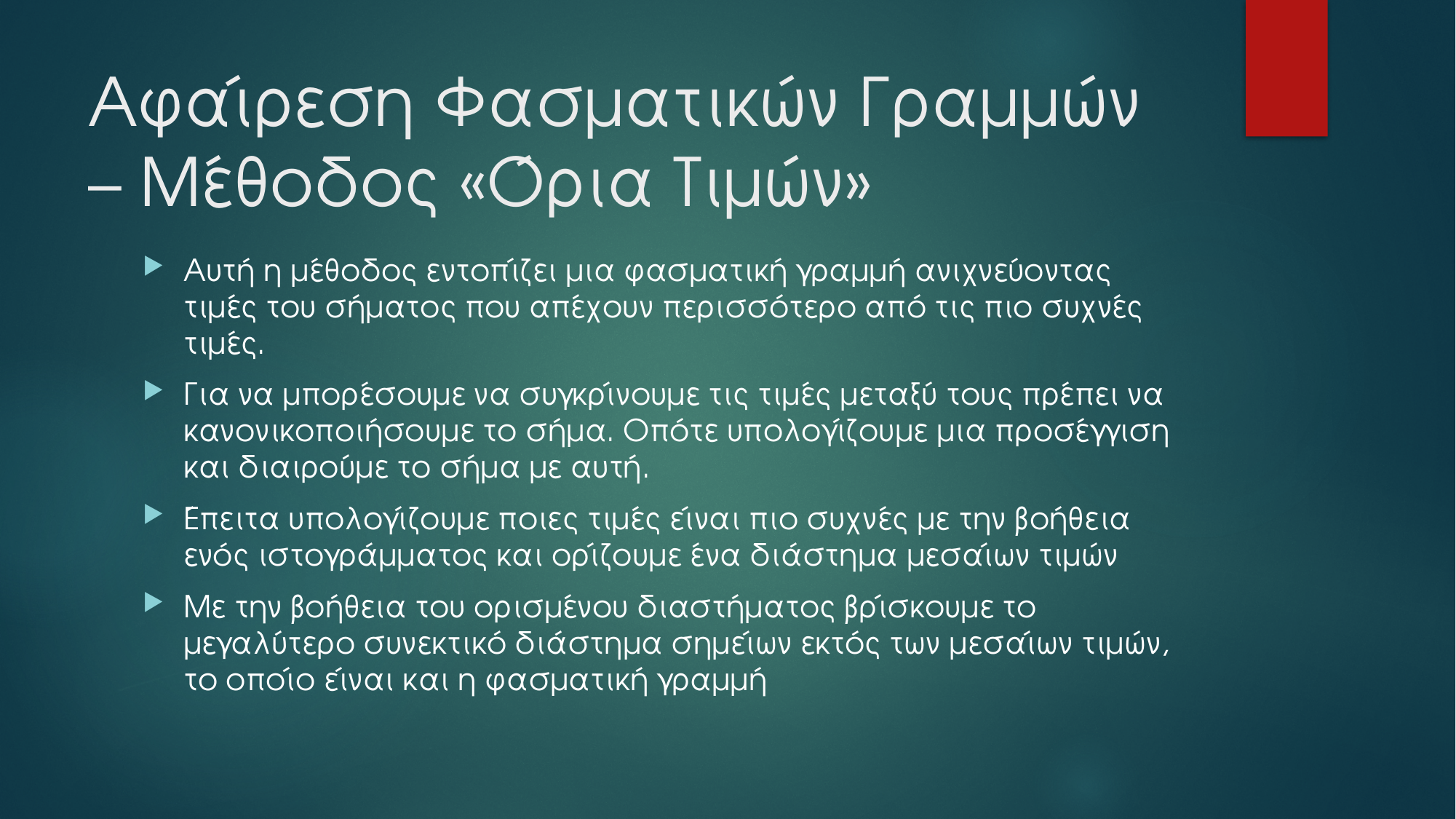

# Αφαίρεση Φασματικών Γραμμών – Μέθοδος «Όρια Τιμών»
Αυτή η μέθοδος εντοπίζει μια φασματική γραμμή ανιχνεύοντας τιμές του σήματος που απέχουν περισσότερο από τις πιο συχνές τιμές.
Για να μπορέσουμε να συγκρίνουμε τις τιμές μεταξύ τους πρέπει να κανονικοποιήσουμε το σήμα. Οπότε υπολογίζουμε μια προσέγγιση και διαιρούμε το σήμα με αυτή.
Έπειτα υπολογίζουμε ποιες τιμές είναι πιο συχνές με την βοήθεια ενός ιστογράμματος και ορίζουμε ένα διάστημα μεσαίων τιμών
Με την βοήθεια του ορισμένου διαστήματος βρίσκουμε το μεγαλύτερο συνεκτικό διάστημα σημείων εκτός των μεσαίων τιμών, το οποίο είναι και η φασματική γραμμή